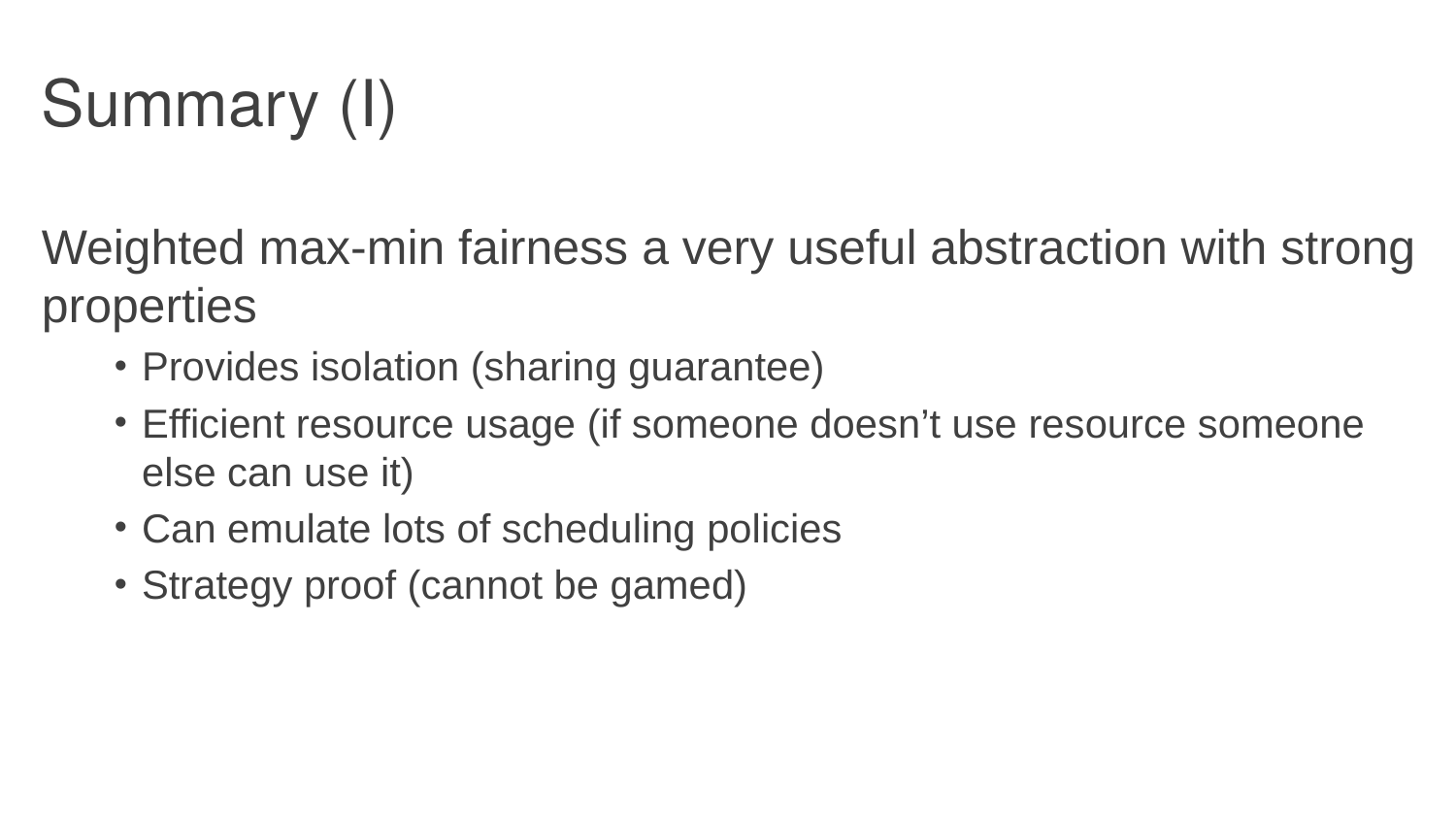

# Summary (I)
Weighted max-min fairness a very useful abstraction with strong properties
Provides isolation (sharing guarantee)
Efficient resource usage (if someone doesn’t use resource someone else can use it)
Can emulate lots of scheduling policies
Strategy proof (cannot be gamed)